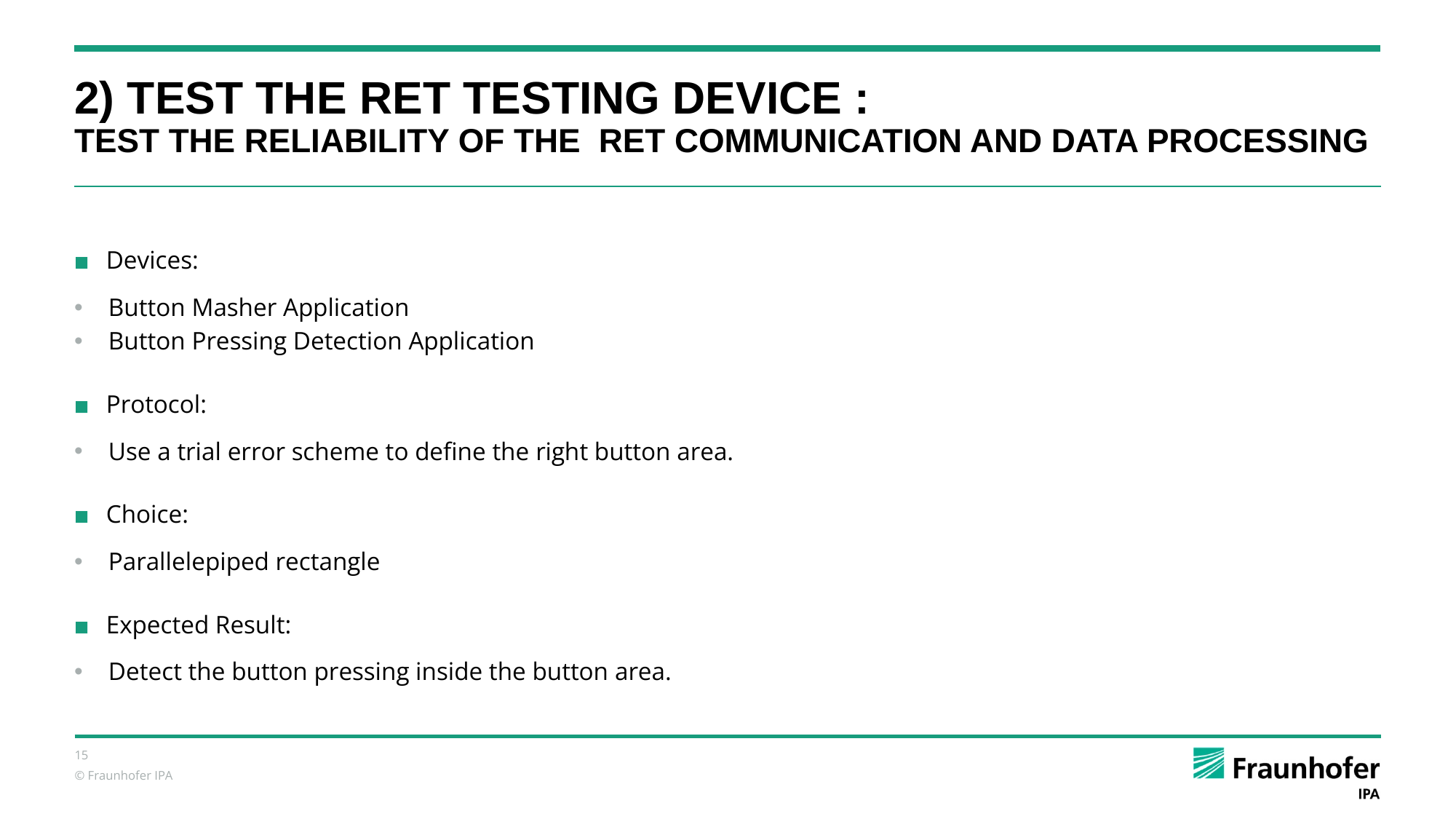

# 2) TEST THE RET TESTING DEVICE :
TEST THE RELIABILITY OF THE  RET COMMUNICATION AND DATA PROCESSING
Devices:
Button Masher Application
Button Pressing Detection Application

Protocol:
Use a trial error scheme to define the right button area.

Choice:
Parallelepiped rectangle

Expected Result:
Detect the button pressing inside the button area.